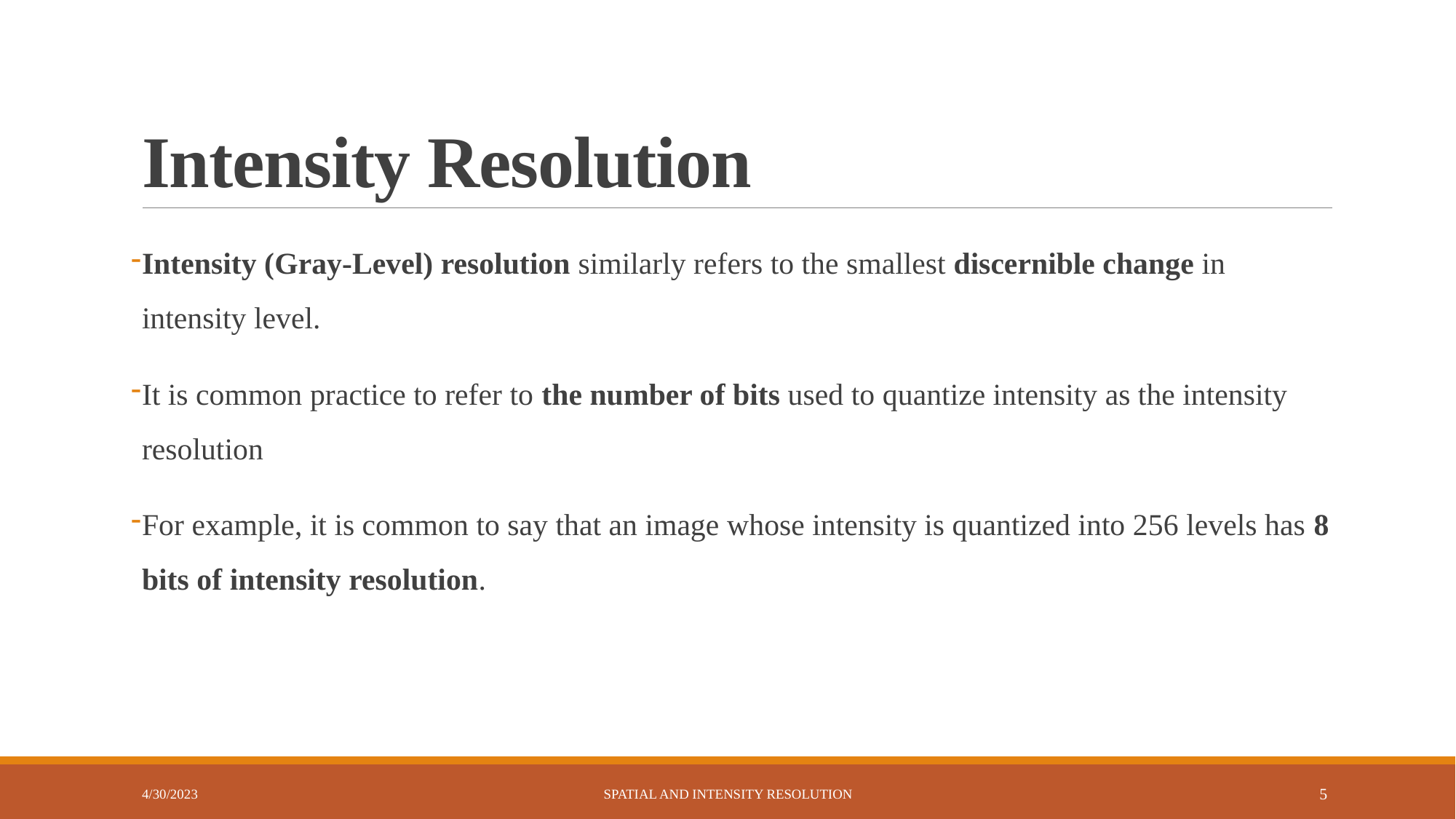

# Intensity Resolution
Intensity (Gray-Level) resolution similarly refers to the smallest discernible change in intensity level.
It is common practice to refer to the number of bits used to quantize intensity as the intensity resolution
For example, it is common to say that an image whose intensity is quantized into 256 levels has 8 bits of intensity resolution.
4/30/2023
Spatial and Intensity Resolution
5